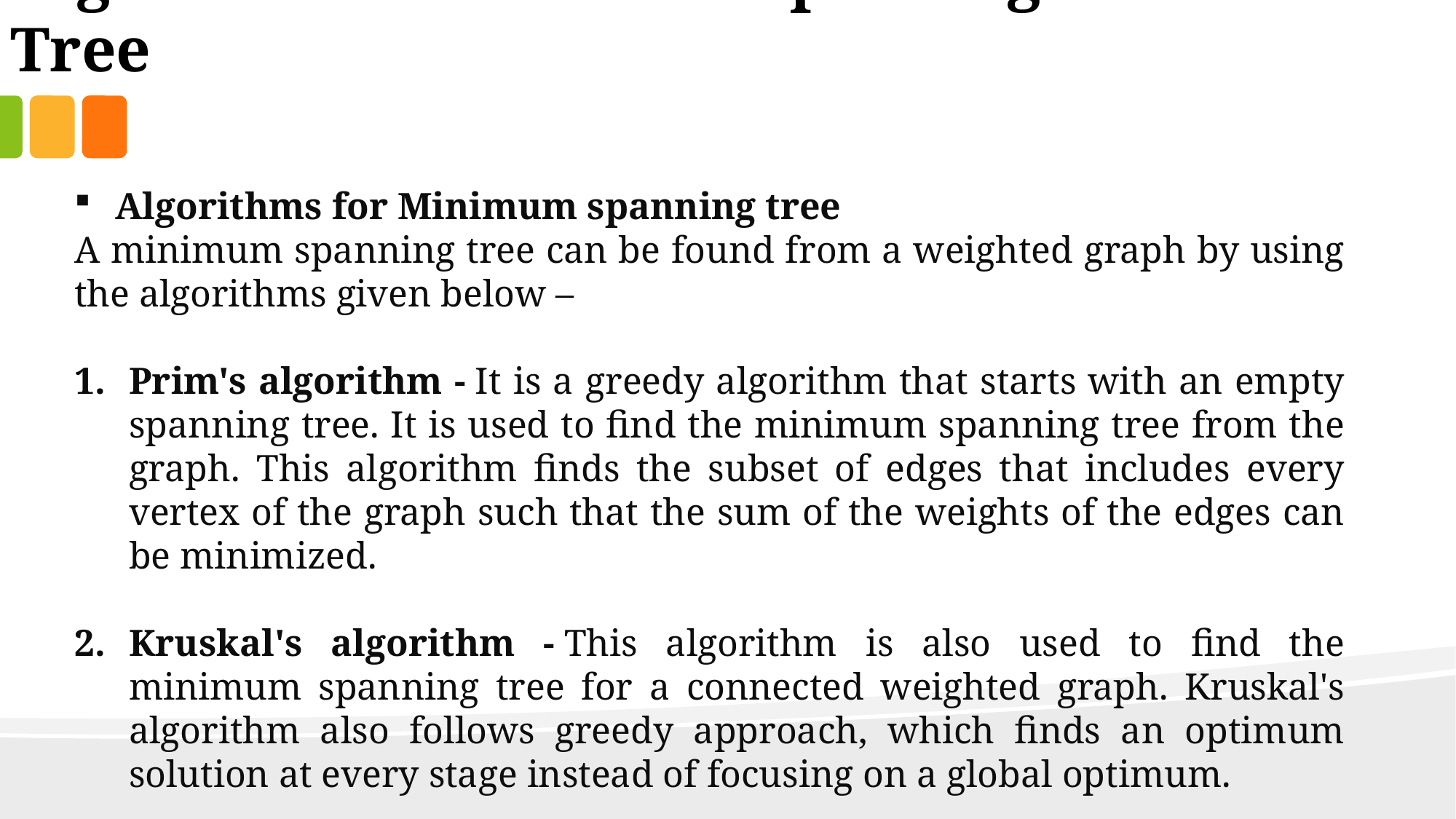

Algorithms for Minimal Spanning Tree
Algorithms for Minimum spanning tree
A minimum spanning tree can be found from a weighted graph by using the algorithms given below –

Prim's algorithm - It is a greedy algorithm that starts with an empty spanning tree. It is used to find the minimum spanning tree from the graph. This algorithm finds the subset of edges that includes every vertex of the graph such that the sum of the weights of the edges can be minimized.

Kruskal's algorithm - This algorithm is also used to find the minimum spanning tree for a connected weighted graph. Kruskal's algorithm also follows greedy approach, which finds an optimum solution at every stage instead of focusing on a global optimum.